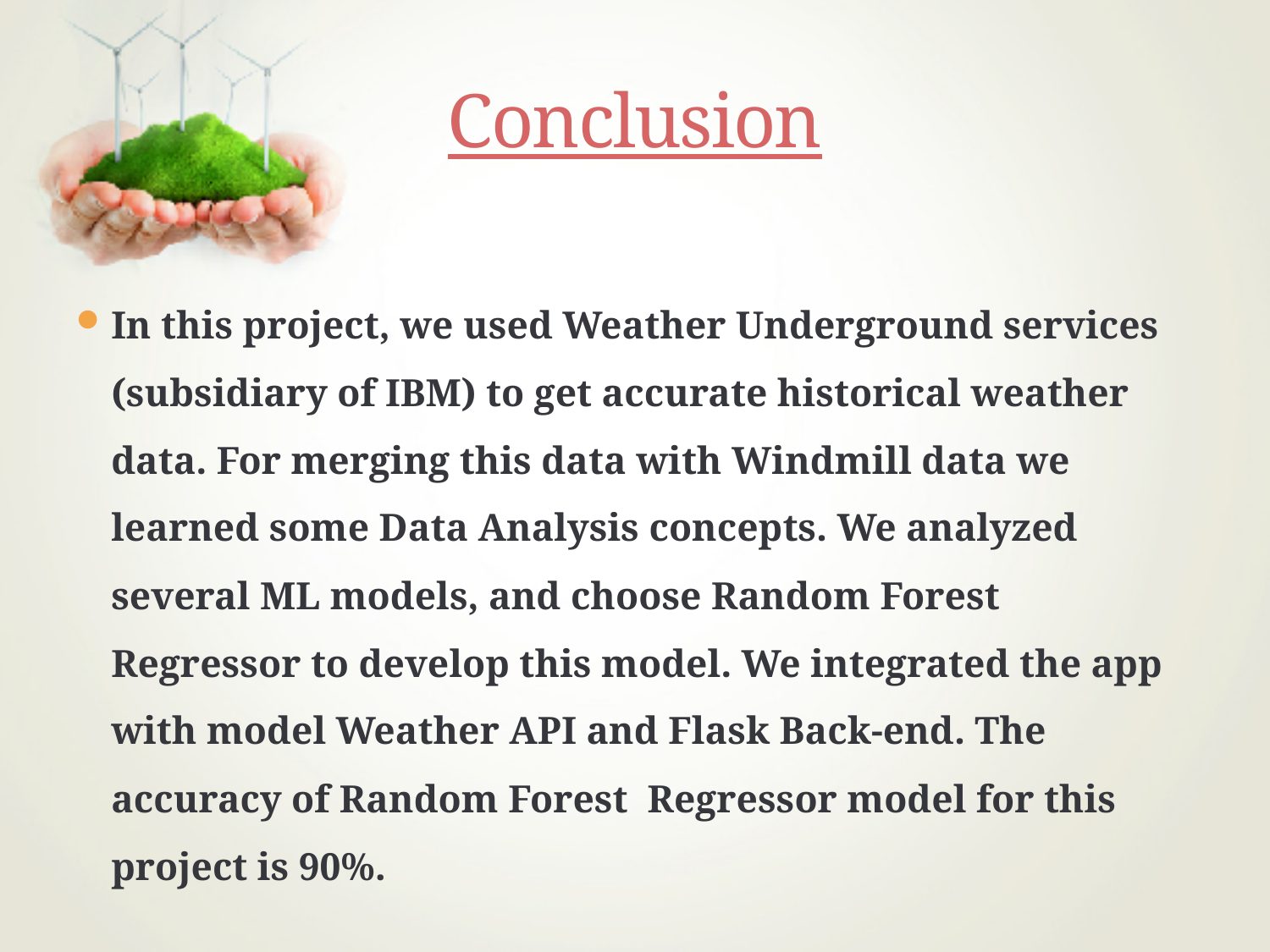

# Conclusion
In this project, we used Weather Underground services (subsidiary of IBM) to get accurate historical weather data. For merging this data with Windmill data we learned some Data Analysis concepts. We analyzed several ML models, and choose Random Forest Regressor to develop this model. We integrated the app with model Weather API and Flask Back-end. The accuracy of Random Forest  Regressor model for this project is 90%.